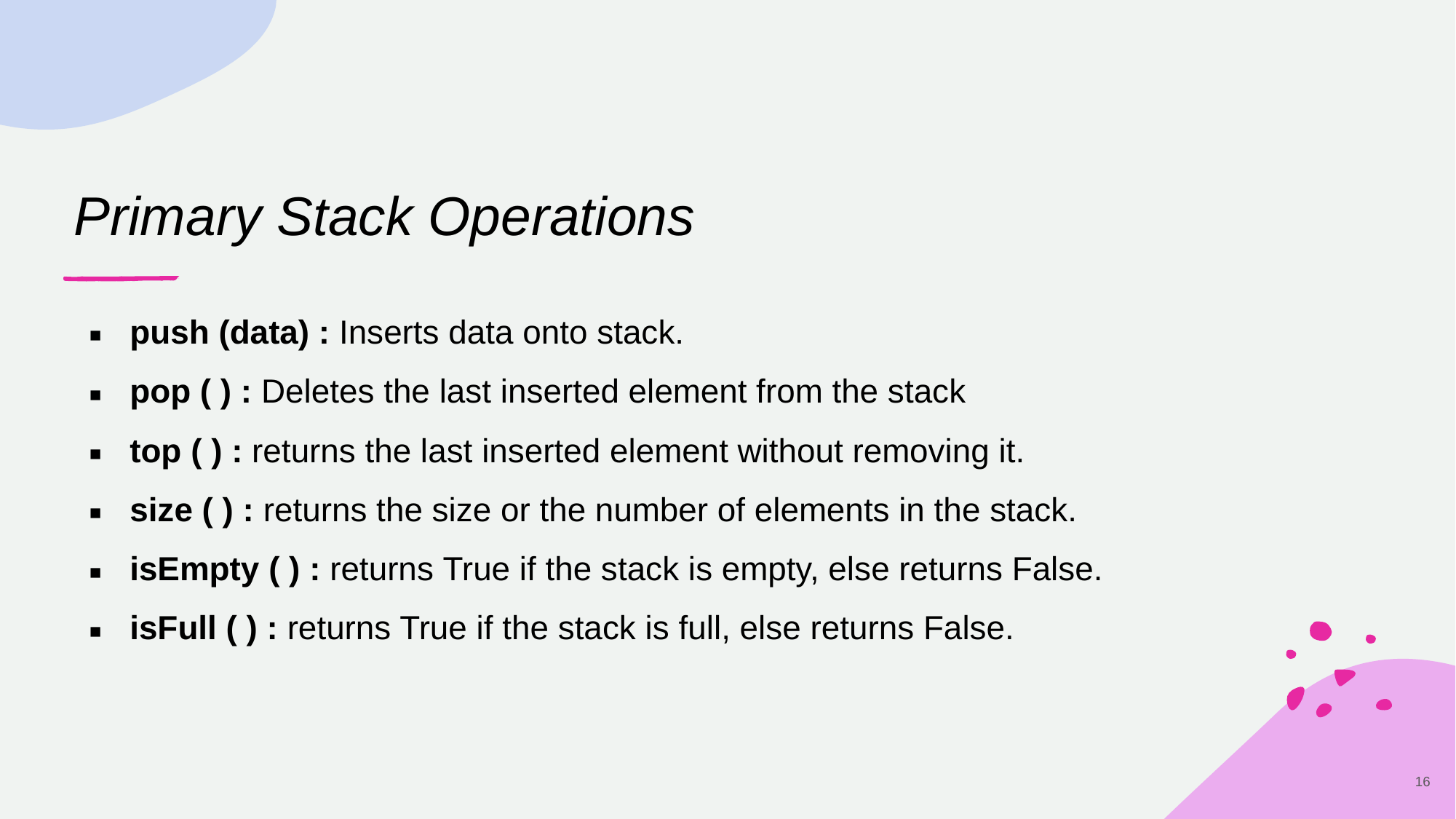

# Primary Stack Operations
push (data) : Inserts data onto stack.
pop ( ) : Deletes the last inserted element from the stack
top ( ) : returns the last inserted element without removing it.
size ( ) : returns the size or the number of elements in the stack.
isEmpty ( ) : returns True if the stack is empty, else returns False.
isFull ( ) : returns True if the stack is full, else returns False.

16